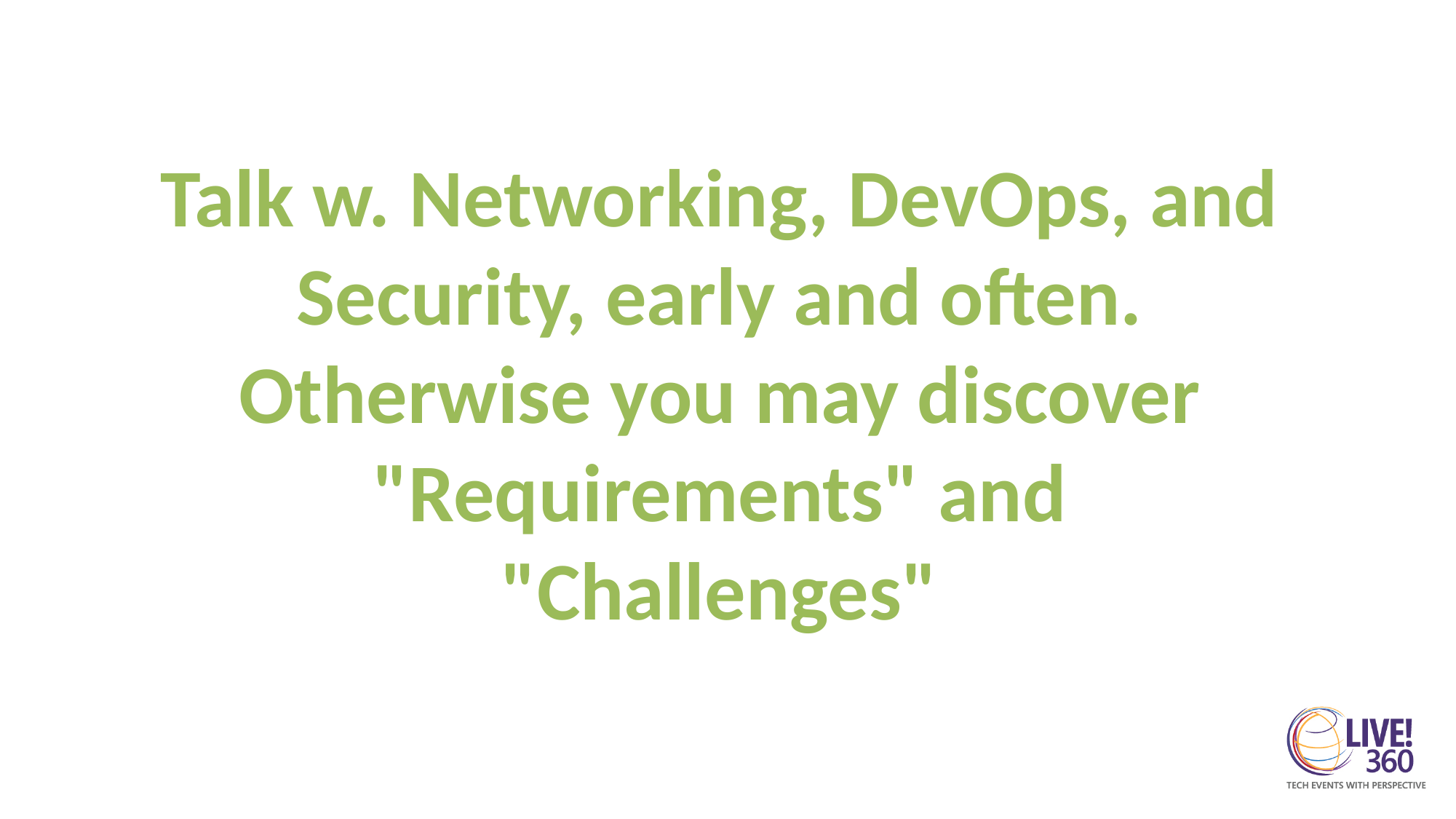

Talk w. Networking, DevOps, and Security, early and often.
Otherwise you may discover "Requirements" and "Challenges"